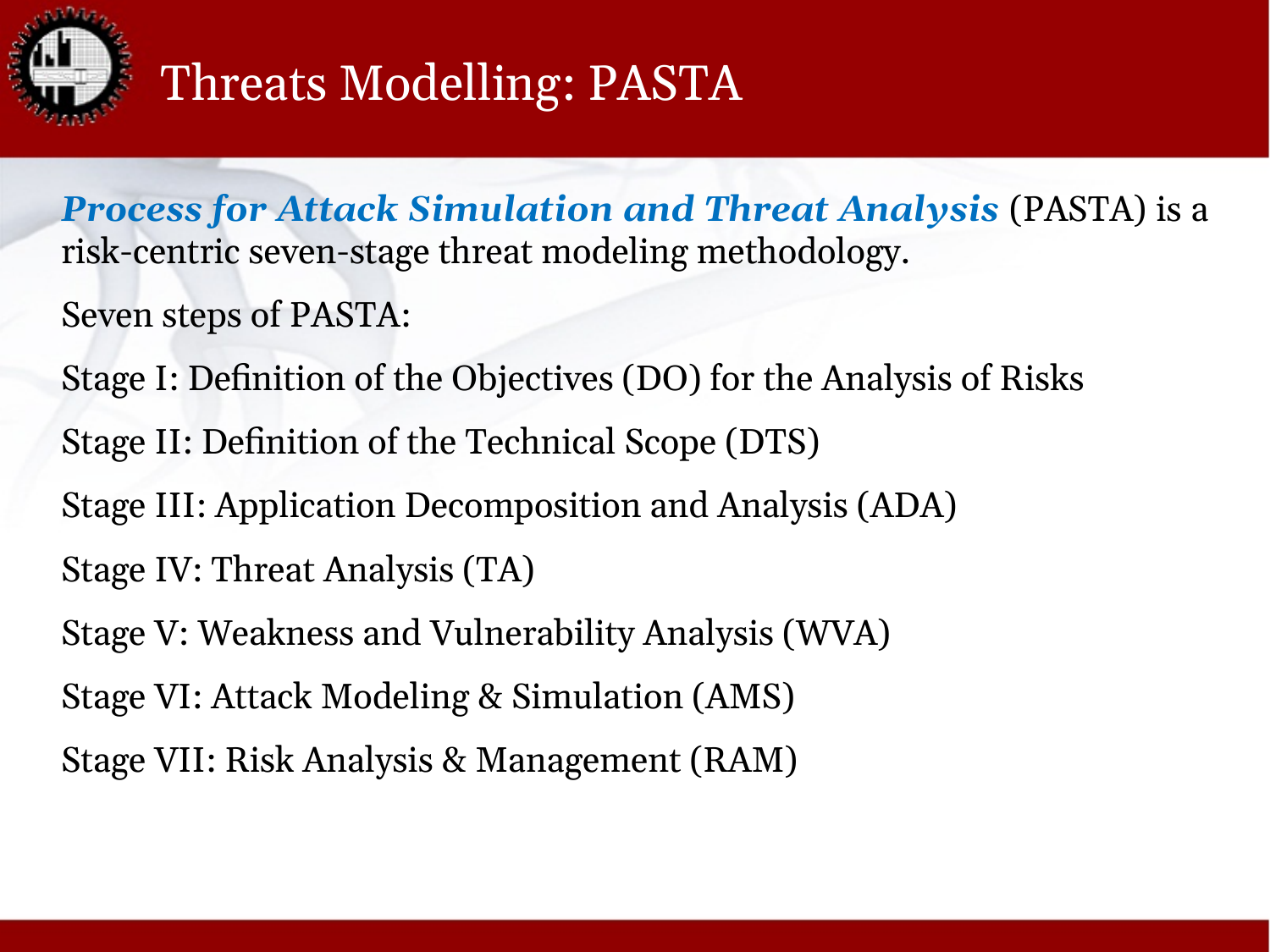

# Threats Modelling: PASTA
Process for Attack Simulation and Threat Analysis (PASTA) is a risk-centric seven-stage threat modeling methodology.
Seven steps of PASTA:
Stage I: Definition of the Objectives (DO) for the Analysis of Risks
Stage II: Definition of the Technical Scope (DTS)
Stage III: Application Decomposition and Analysis (ADA)
Stage IV: Threat Analysis (TA)
Stage V: Weakness and Vulnerability Analysis (WVA)
Stage VI: Attack Modeling & Simulation (AMS)
Stage VII: Risk Analysis & Management (RAM)